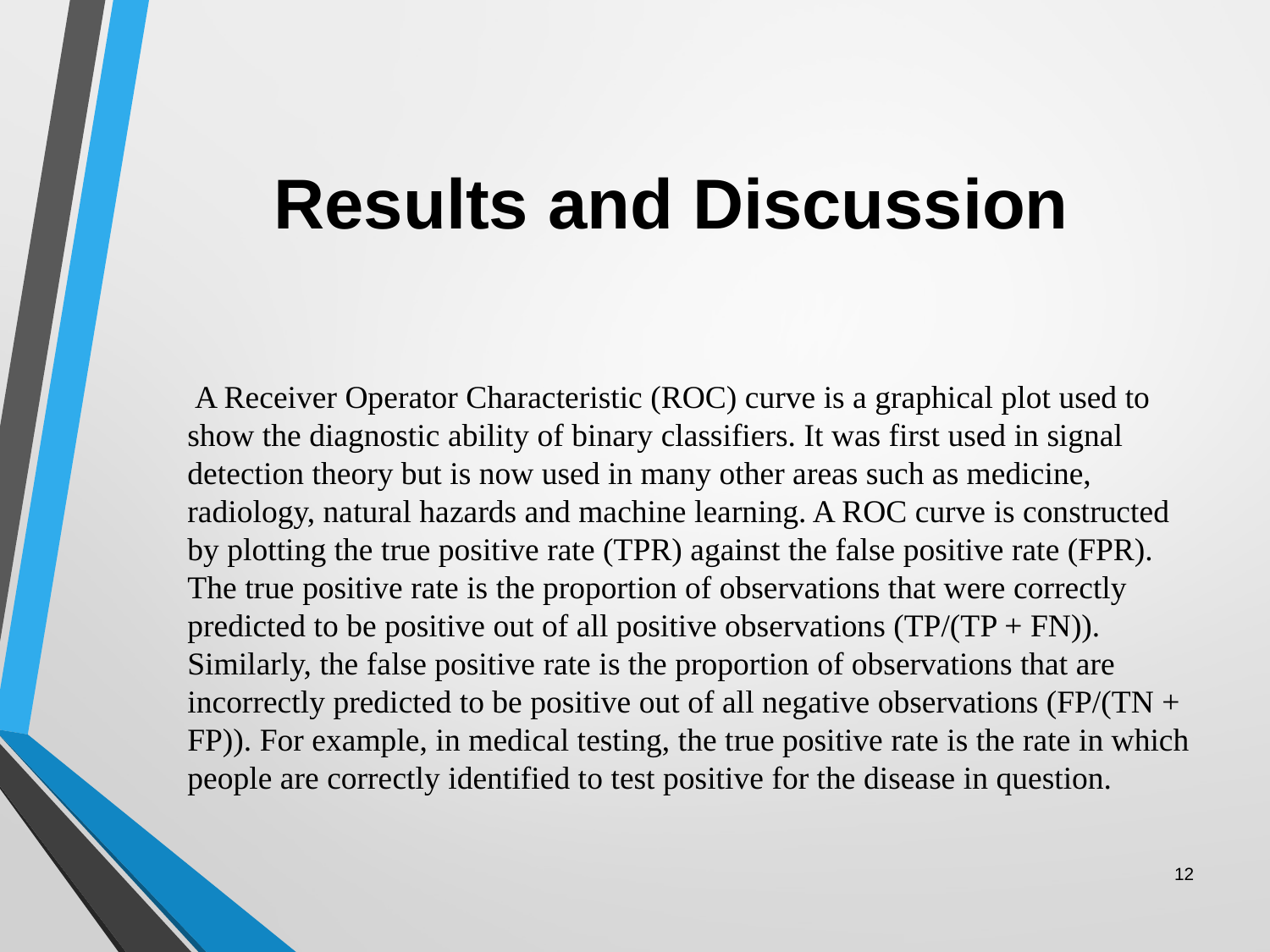

# Results and Discussion
  A Receiver Operator Characteristic (ROC) curve is a graphical plot used to show the diagnostic ability of binary classifiers. It was first used in signal detection theory but is now used in many other areas such as medicine, radiology, natural hazards and machine learning. A ROC curve is constructed by plotting the true positive rate (TPR) against the false positive rate (FPR). The true positive rate is the proportion of observations that were correctly predicted to be positive out of all positive observations (TP/(TP + FN)). Similarly, the false positive rate is the proportion of observations that are incorrectly predicted to be positive out of all negative observations (FP/(TN + FP)). For example, in medical testing, the true positive rate is the rate in which people are correctly identified to test positive for the disease in question.

12